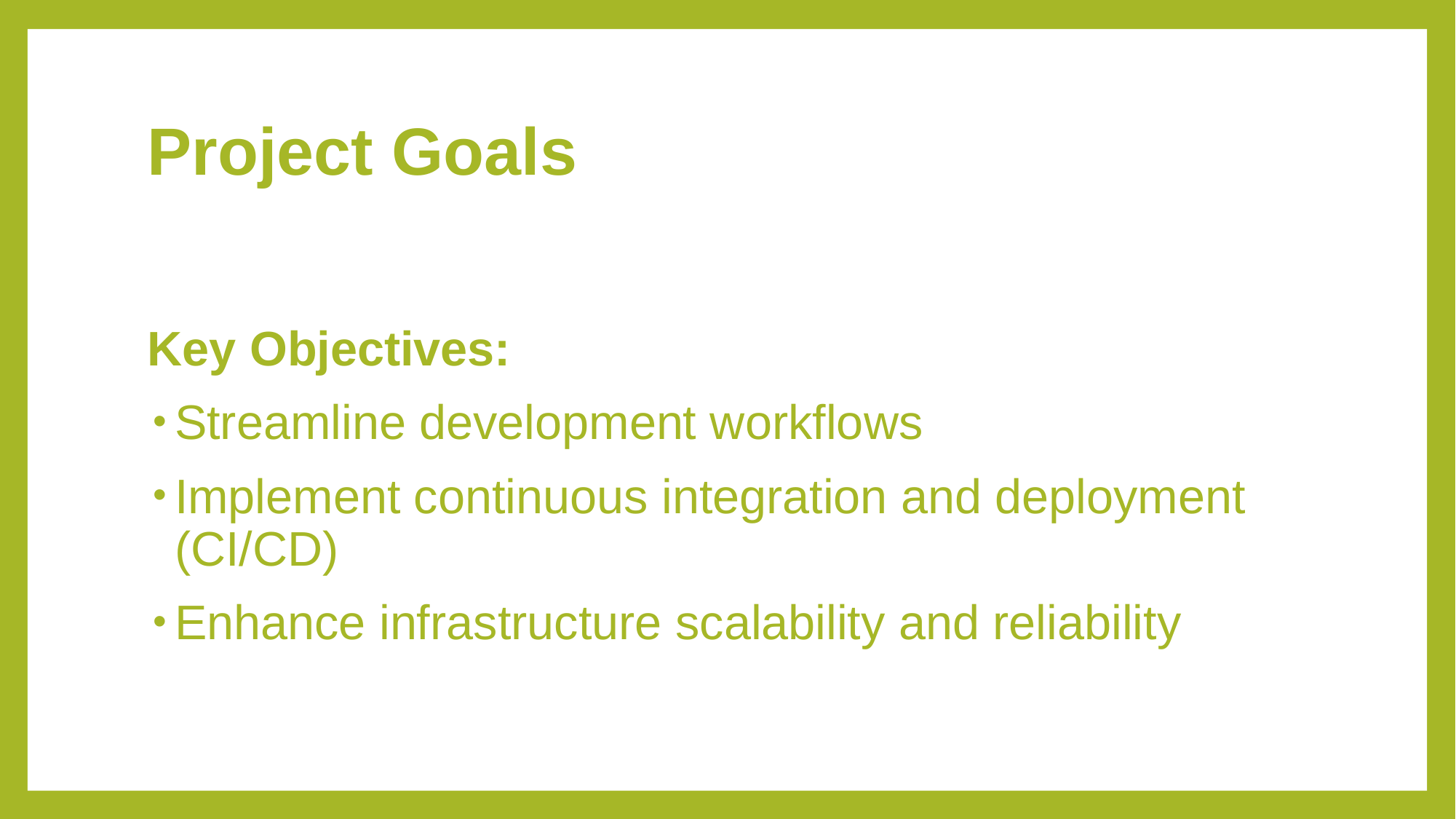

# Project Goals
Key Objectives:
Streamline development workflows
Implement continuous integration and deployment (CI/CD)
Enhance infrastructure scalability and reliability